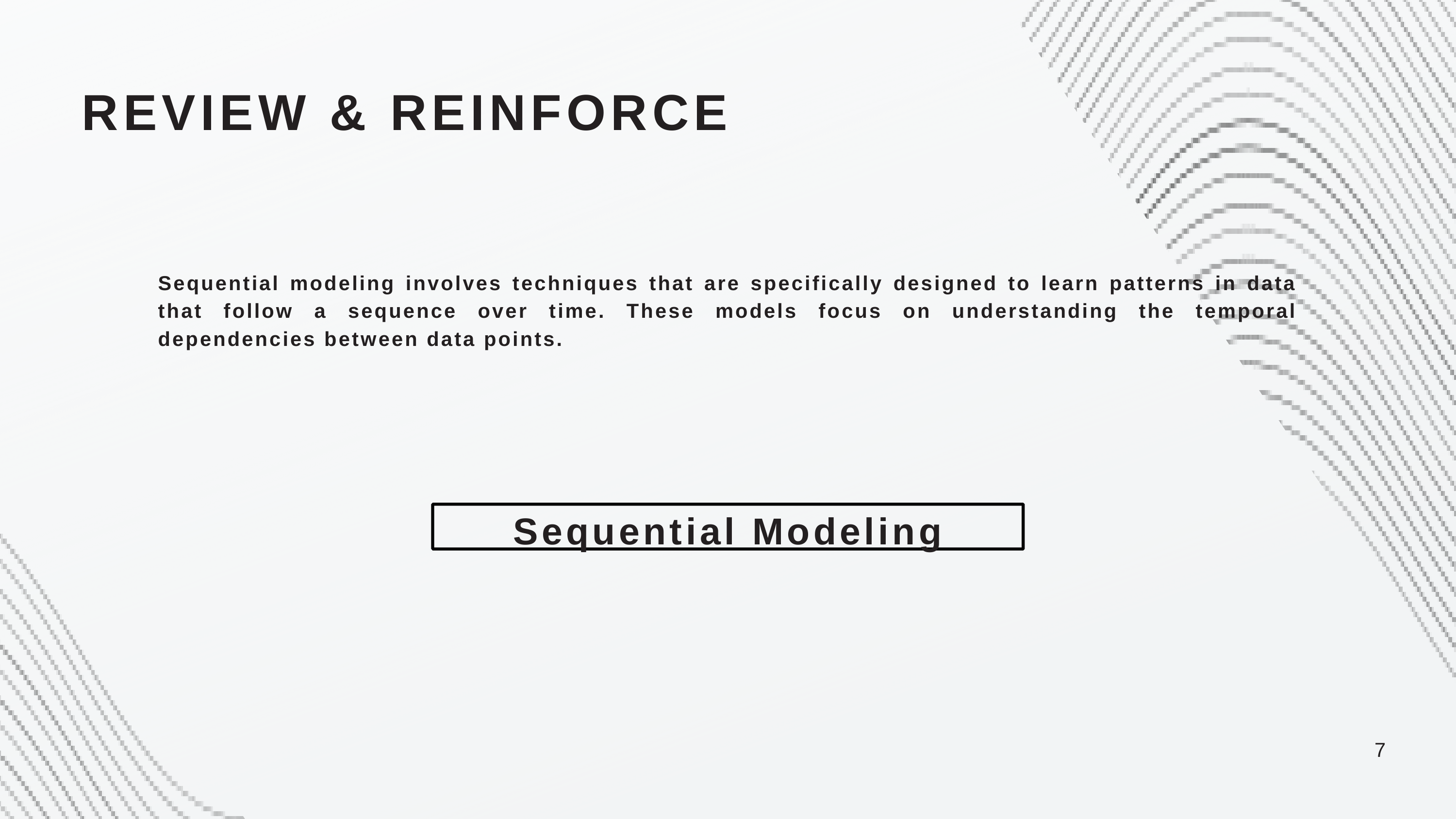

REVIEW & REINFORCE

Sequential modeling involves techniques that are specifically designed to learn patterns in data that follow a sequence over time. These models focus on understanding the temporal dependencies between data points.

Sequential Modeling
7